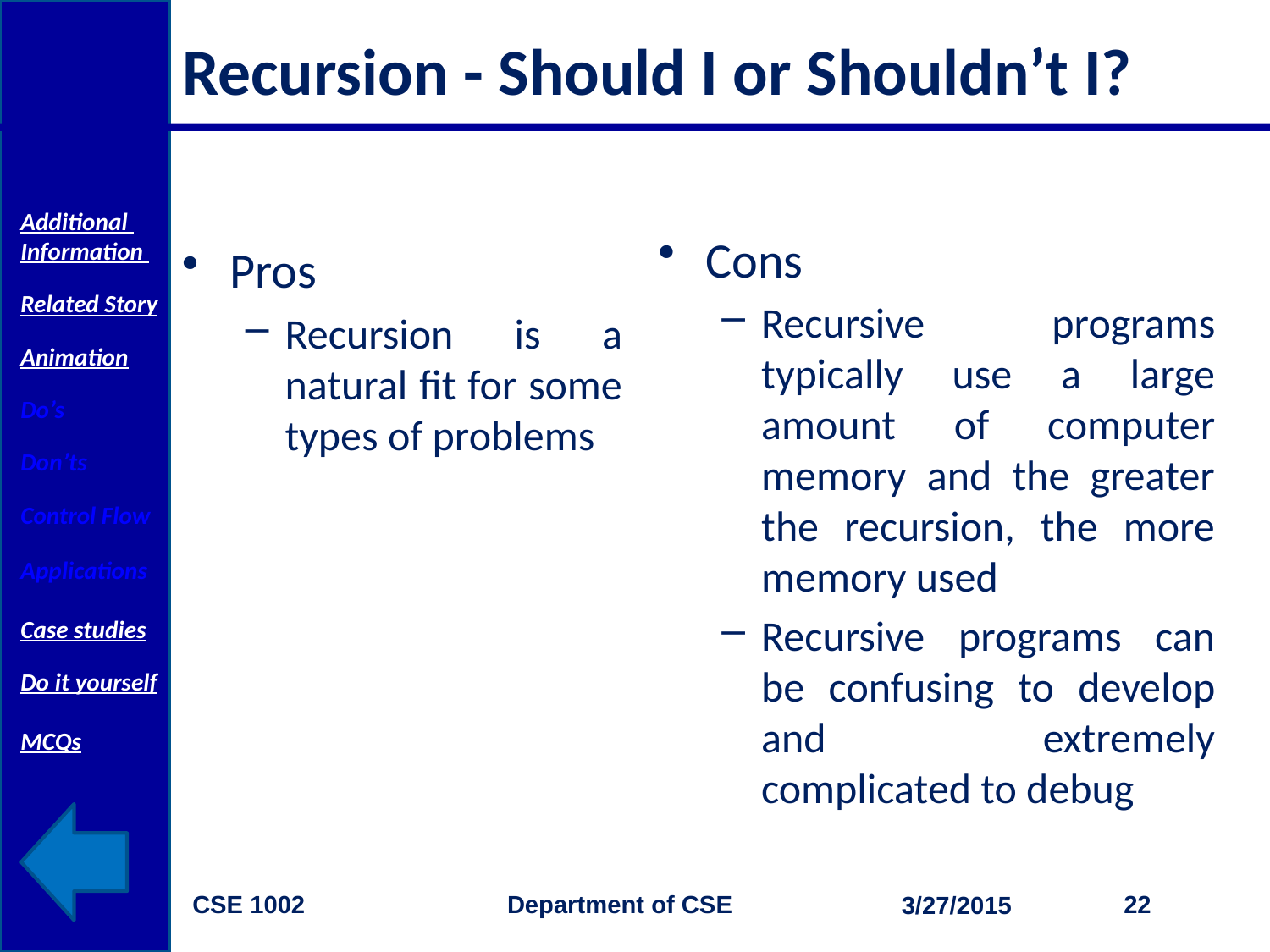

# Recursion - Should I or Shouldn’t I?
Additional Information

Related Story

Animation

Do’s

Don’ts

Control Flow

Applications

Case studies

Do it yourself

MCQs
Cons
Recursive programs typically use a large amount of computer memory and the greater the recursion, the more memory used
Recursive programs can be confusing to develop and extremely complicated to debug
Pros
Recursion is a natural fit for some types of problems

CSE 1002                             Department of CSE
22
3/27/2015